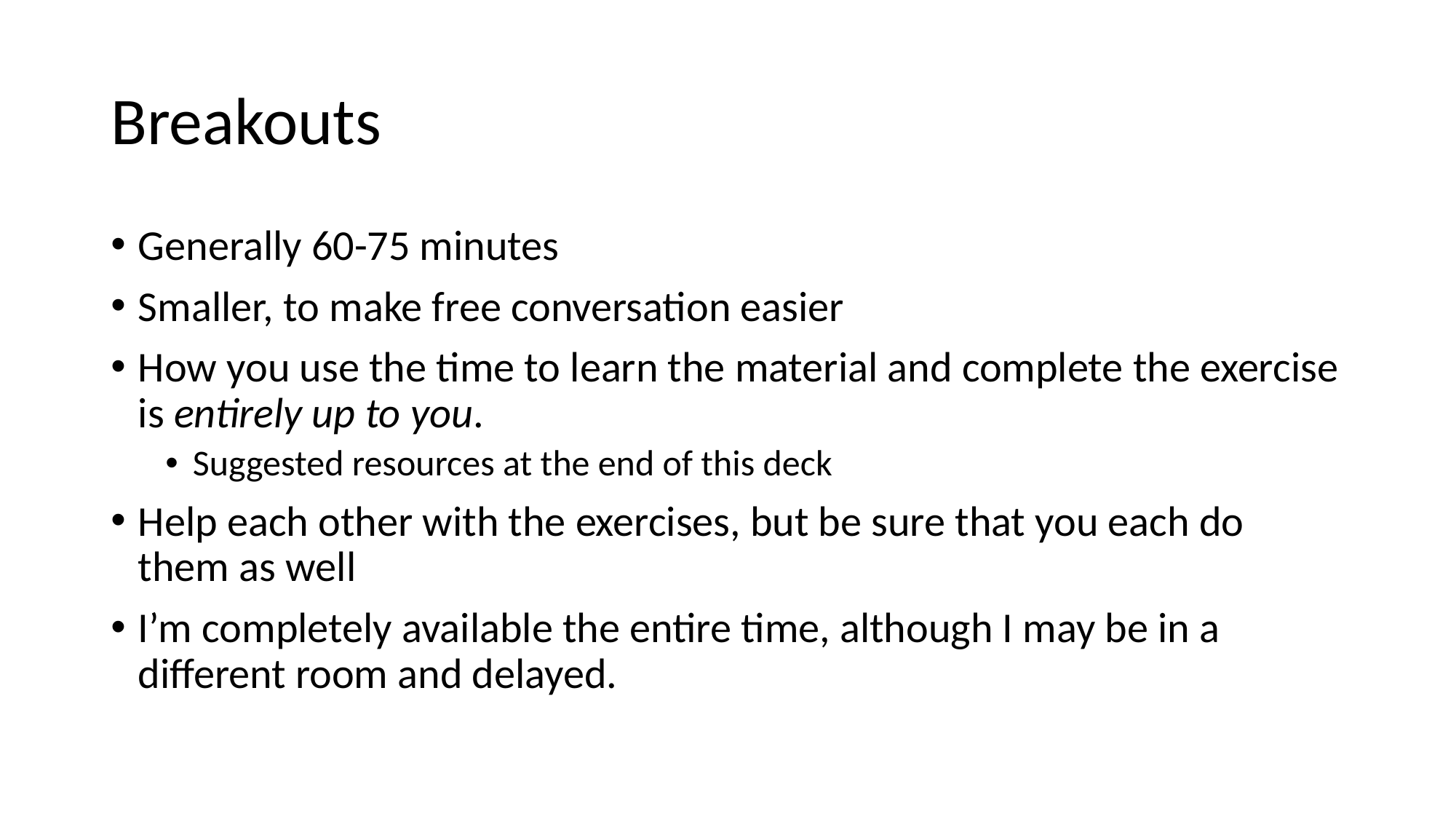

# Breakouts
Generally 60-75 minutes
Smaller, to make free conversation easier
How you use the time to learn the material and complete the exercise is entirely up to you.
Suggested resources at the end of this deck
Help each other with the exercises, but be sure that you each do them as well
I’m completely available the entire time, although I may be in a different room and delayed.